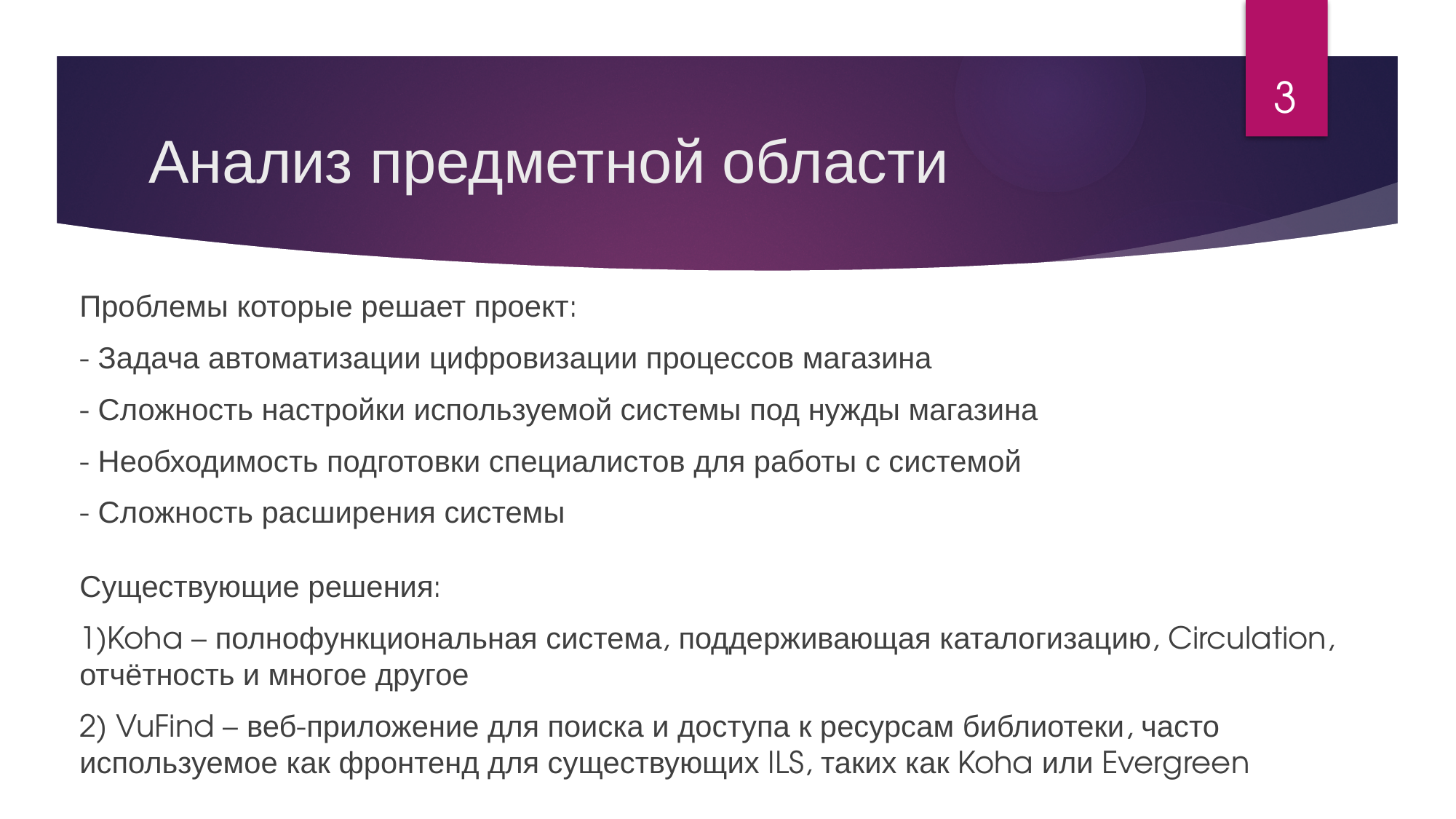

3
# Анализ предметной области
Проблемы которые решает проект:
- Задача автоматизации цифровизации процессов магазина
- Сложность настройки используемой системы под нужды магазина
- Необходимость подготовки специалистов для работы с системой
- Сложность расширения системы

Существующие решения:
1)Koha – полнофункциональная система, поддерживающая каталогизацию, Circulation, отчётность и многое другое
2) VuFind – веб-приложение для поиска и доступа к ресурсам библиотеки, часто используемое как фронтенд для существующих ILS, таких как Koha или Evergreen